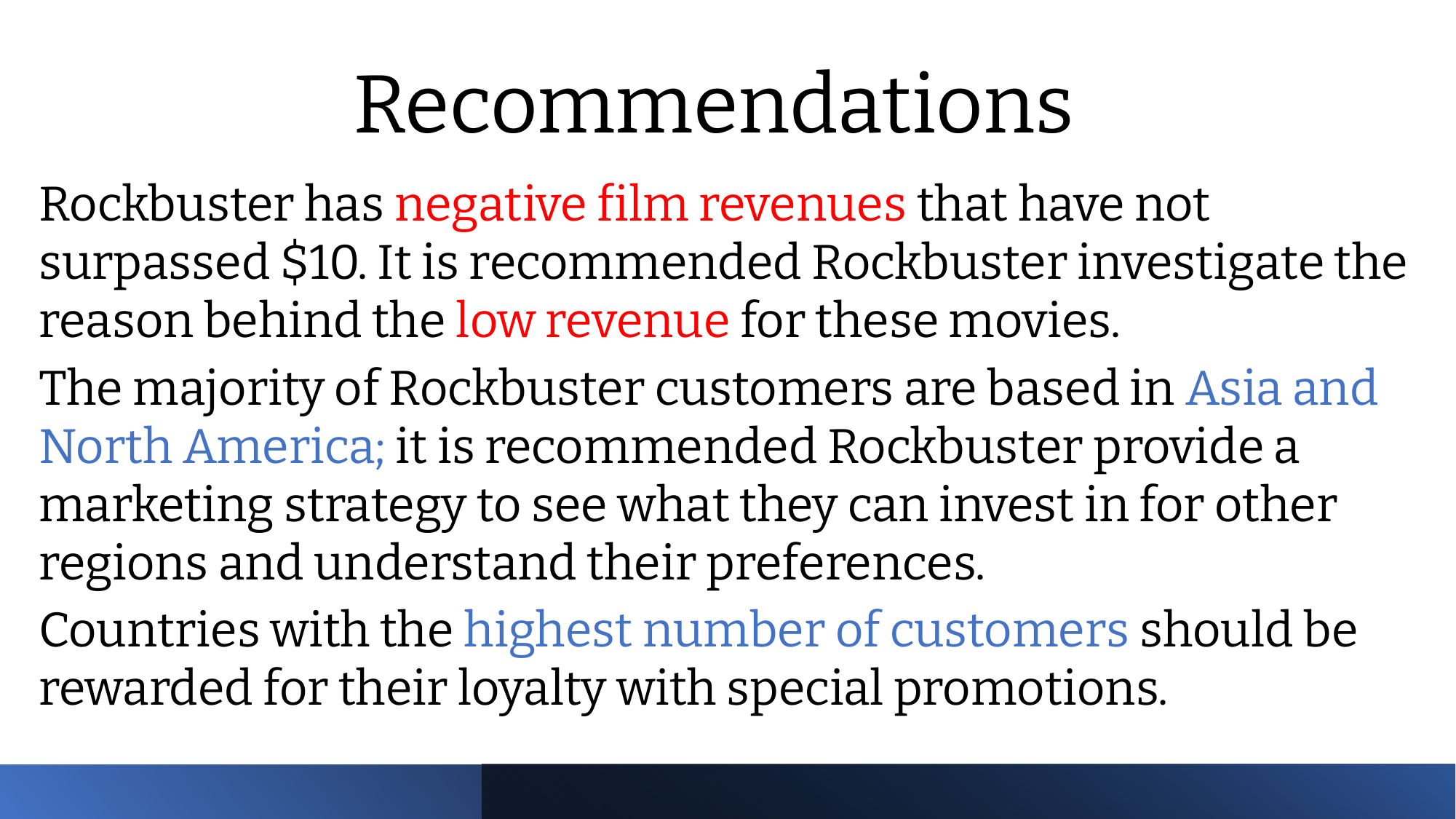

# Recommendations
Rockbuster has negative film revenues that have not surpassed $10. It is recommended Rockbuster investigate the reason behind the low revenue for these movies.
The majority of Rockbuster customers are based in Asia and North America; it is recommended Rockbuster provide a marketing strategy to see what they can invest in for other regions and understand their preferences.
Countries with the highest number of customers should be rewarded for their loyalty with special promotions.